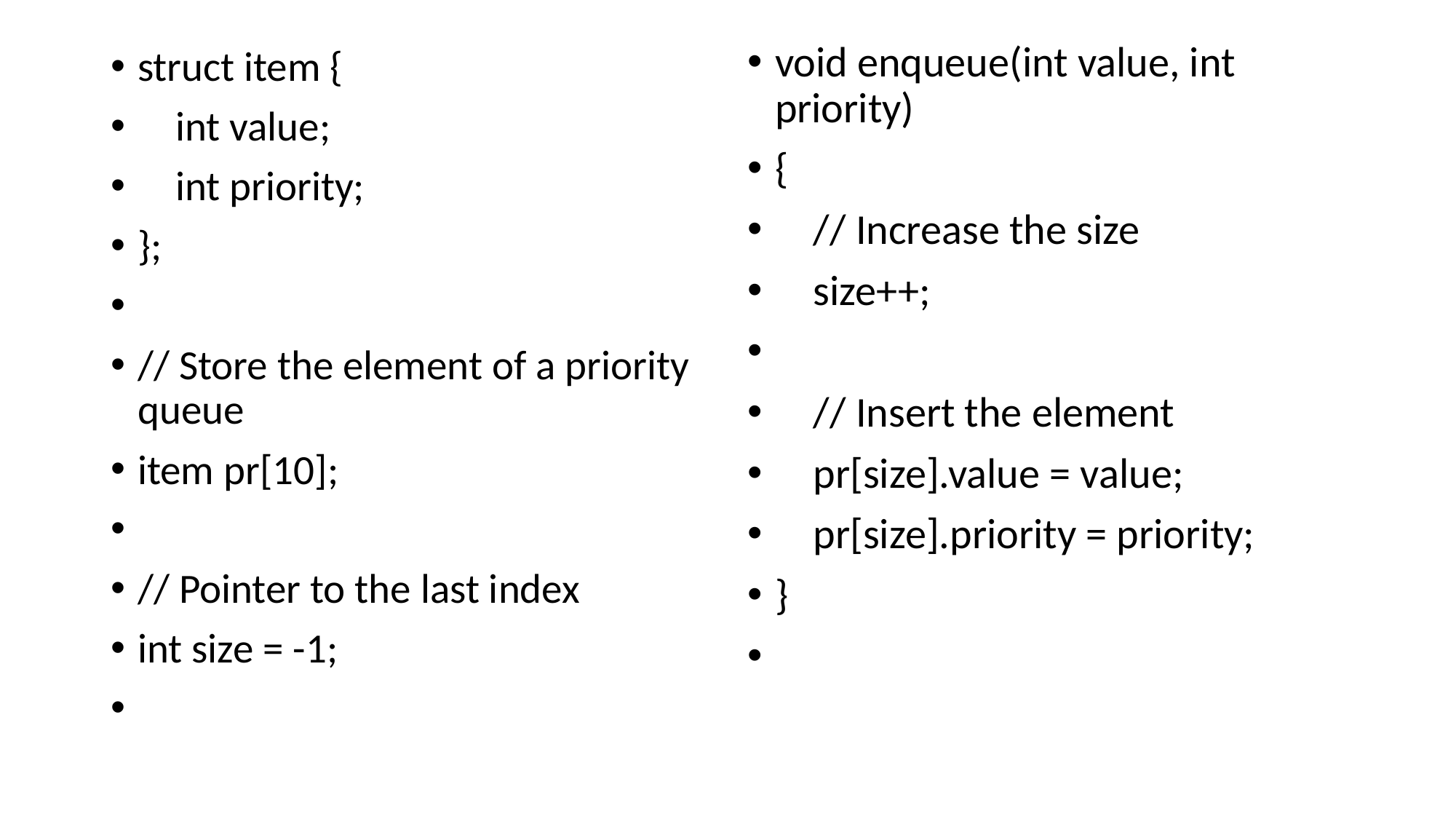

void enqueue(int value, int priority)
{
    // Increase the size
    size++;

    // Insert the element
    pr[size].value = value;
    pr[size].priority = priority;
}

struct item {
    int value;
    int priority;
};

// Store the element of a priority queue
item pr[10];

// Pointer to the last index
int size = -1;